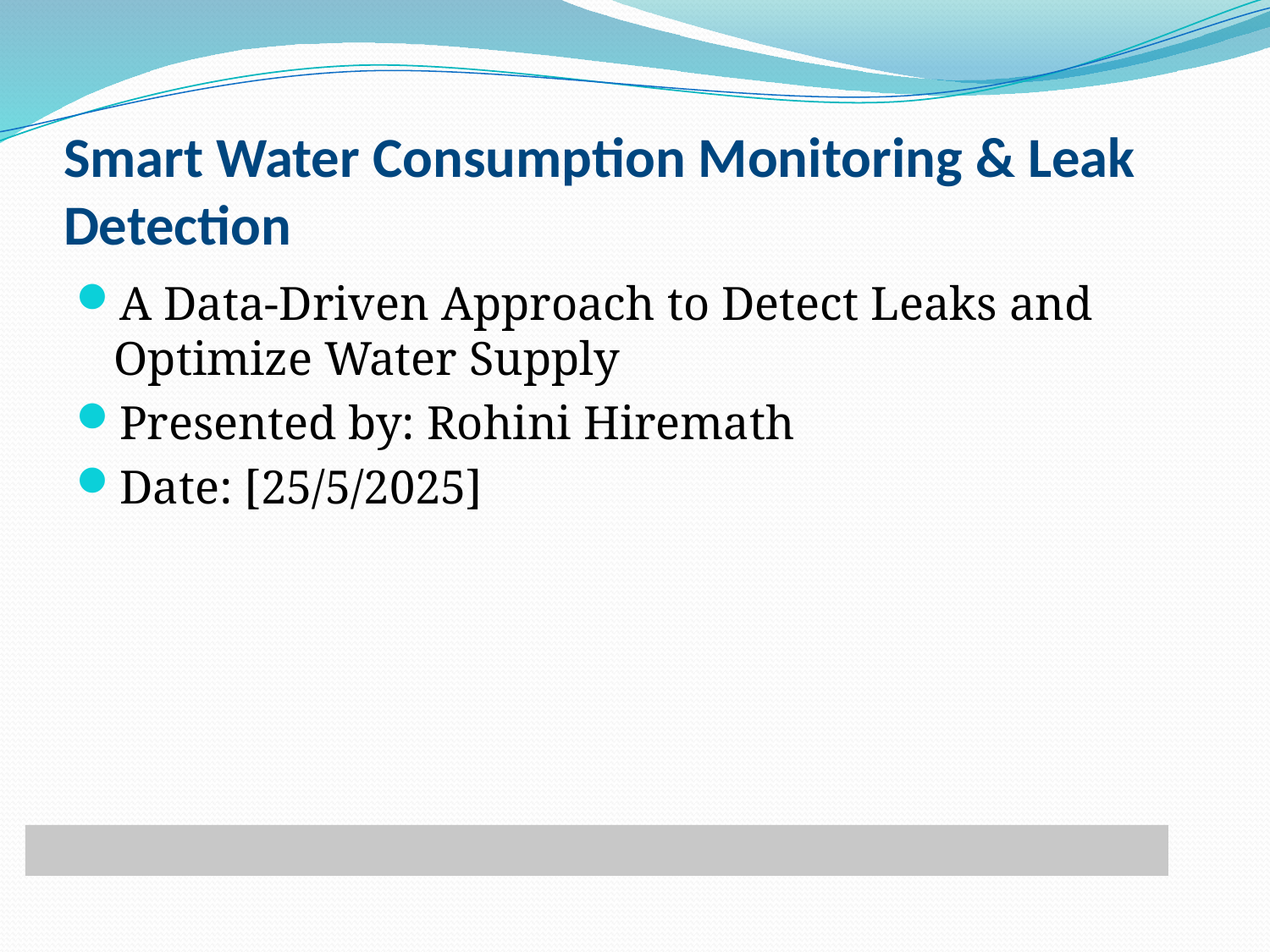

# Smart Water Consumption Monitoring & Leak Detection
A Data-Driven Approach to Detect Leaks and Optimize Water Supply
Presented by: Rohini Hiremath
Date: [25/5/2025]